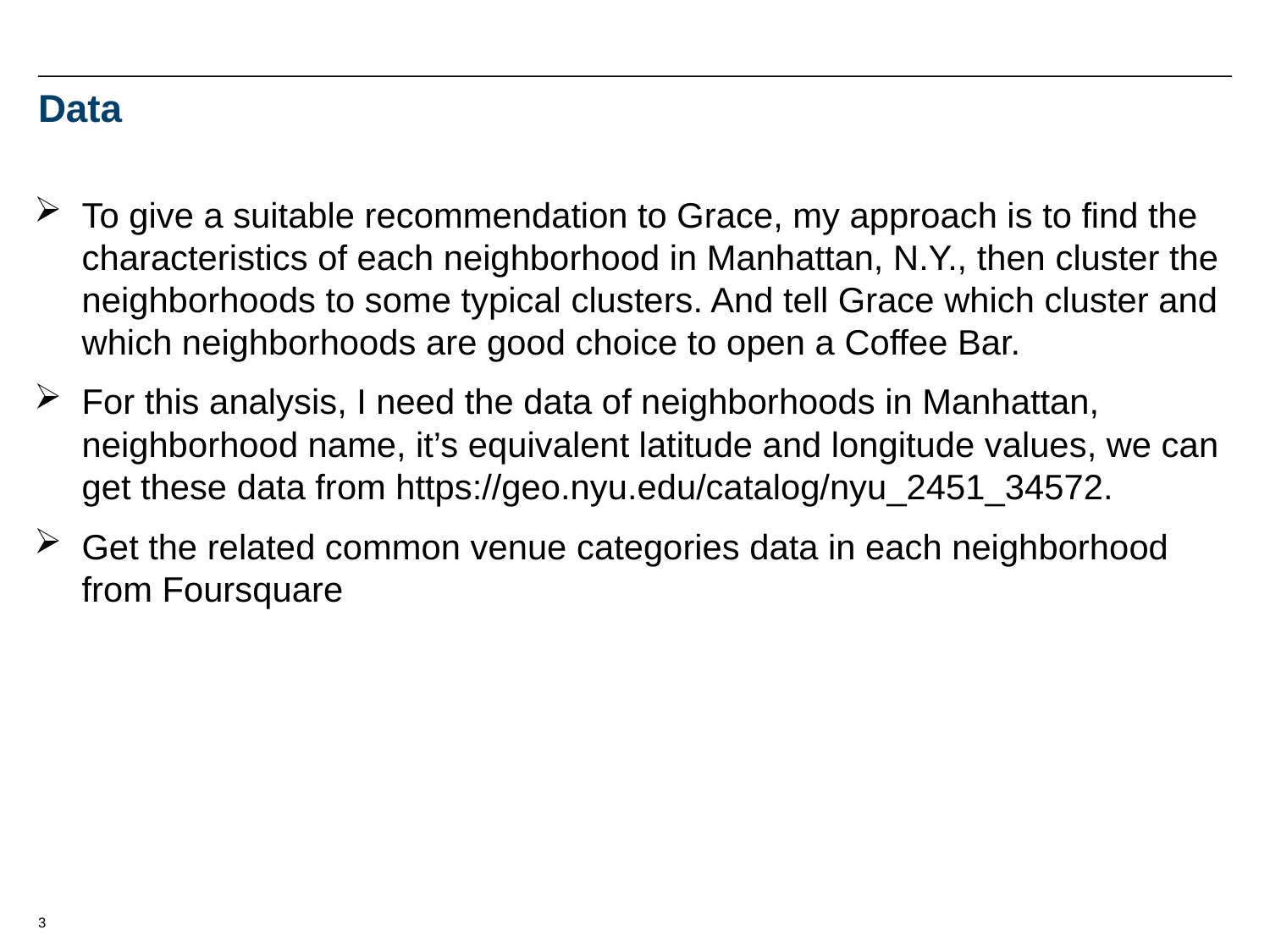

# Data
To give a suitable recommendation to Grace, my approach is to find the characteristics of each neighborhood in Manhattan, N.Y., then cluster the neighborhoods to some typical clusters. And tell Grace which cluster and which neighborhoods are good choice to open a Coffee Bar.
For this analysis, I need the data of neighborhoods in Manhattan, neighborhood name, it’s equivalent latitude and longitude values, we can get these data from https://geo.nyu.edu/catalog/nyu_2451_34572.
Get the related common venue categories data in each neighborhood from Foursquare
3